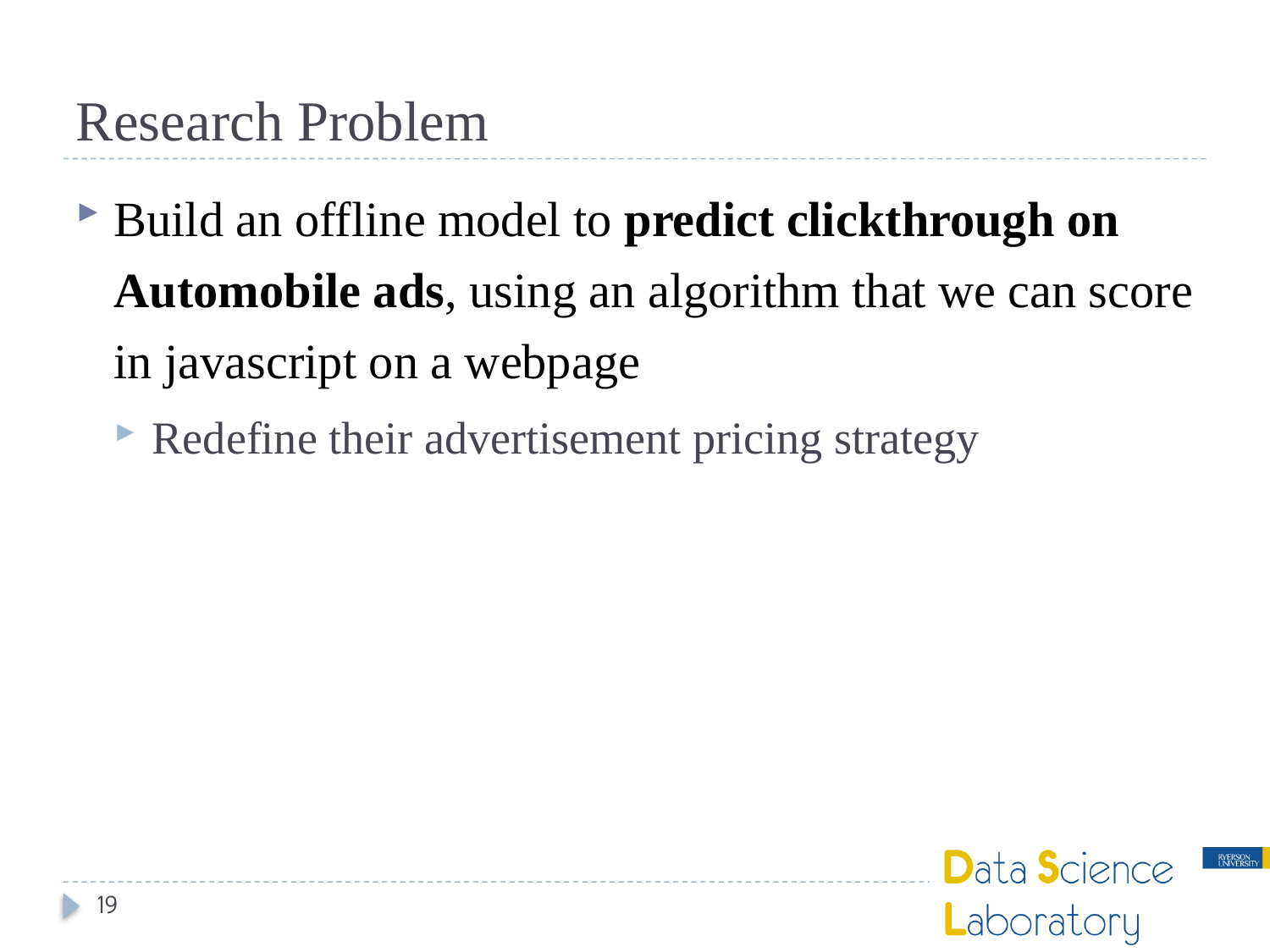

# Research Problem
Build an offline model to predict clickthrough on Automobile ads, using an algorithm that we can score in javascript on a webpage
Redefine their advertisement pricing strategy

19